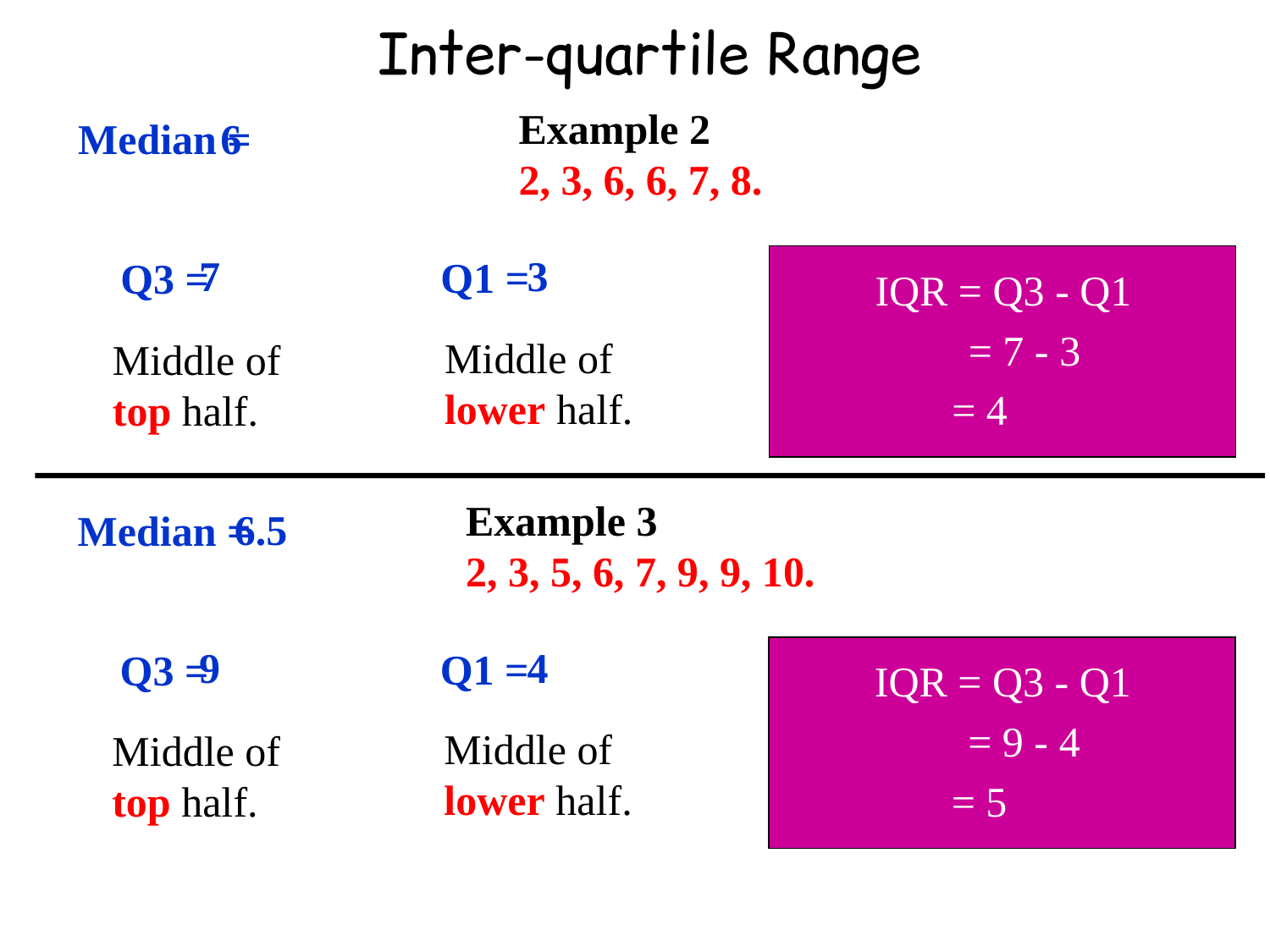

Inter-quartile Range
Example 2
2, 3, 6, 6, 7, 8.
6
Median =
7
3
Q1 =
Q3 =

IQR = Q3 - Q1
= 7 - 3
Middle of
lower half.
Middle of
top half.
= 4

Example 3
2, 3, 5, 6, 7, 9, 9, 10.
6.5
Median =
9
4
Q1 =
Q3 =

IQR = Q3 - Q1
= 9 - 4
Middle of
lower half.
Middle of
top half.
= 5